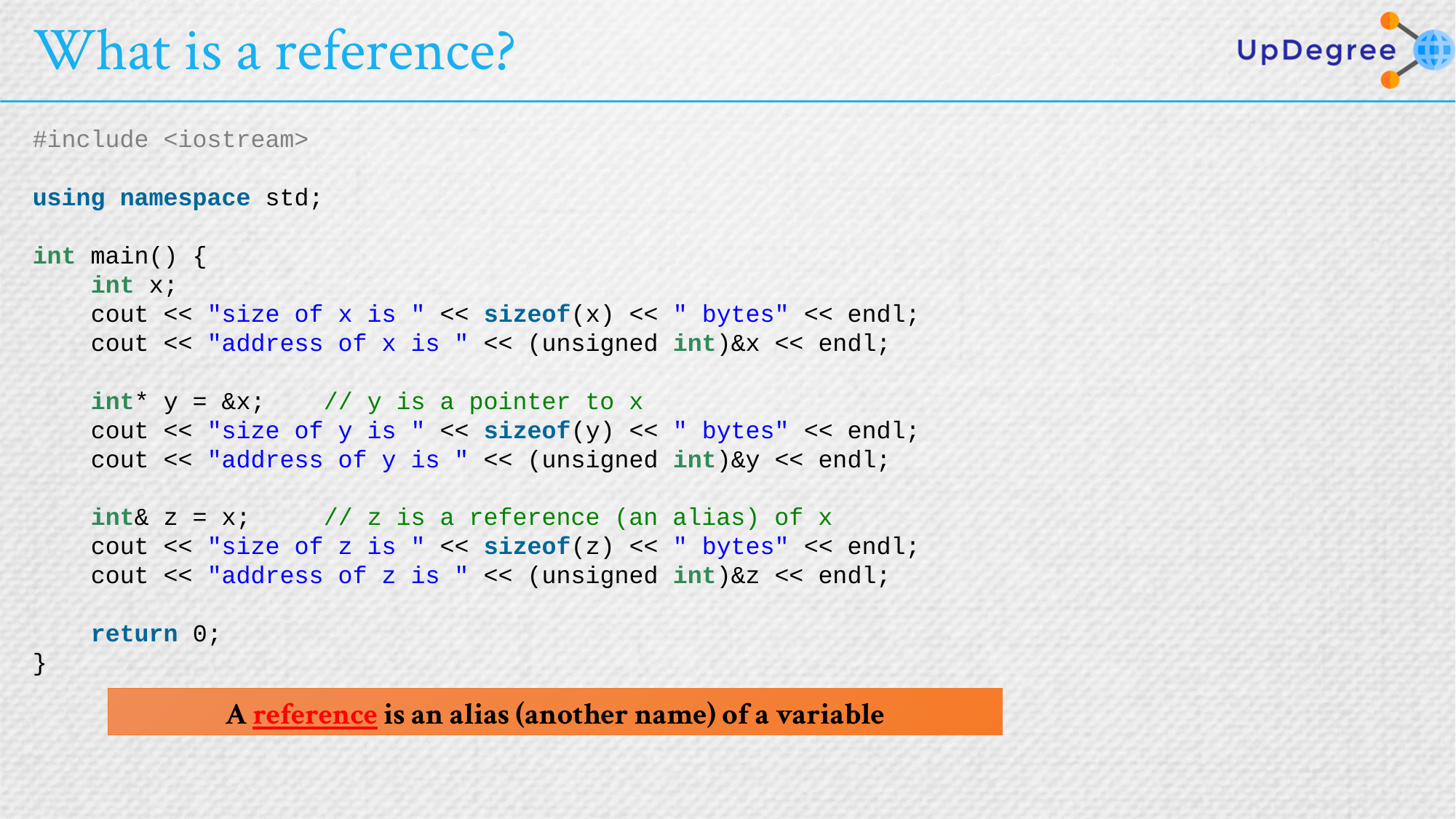

# What is a reference?
#include <iostream>

using namespace std;

int main() {
    int x;
    cout << "size of x is " << sizeof(x) << " bytes" << endl;
    cout << "address of x is " << (unsigned int)&x << endl;

    int* y = &x;    // y is a pointer to x
    cout << "size of y is " << sizeof(y) << " bytes" << endl;
    cout << "address of y is " << (unsigned int)&y << endl;

    int& z = x;     // z is a reference (an alias) of x
    cout << "size of z is " << sizeof(z) << " bytes" << endl;
    cout << "address of z is " << (unsigned int)&z << endl;

    return 0;
}

A reference is an alias (another name) of a variable